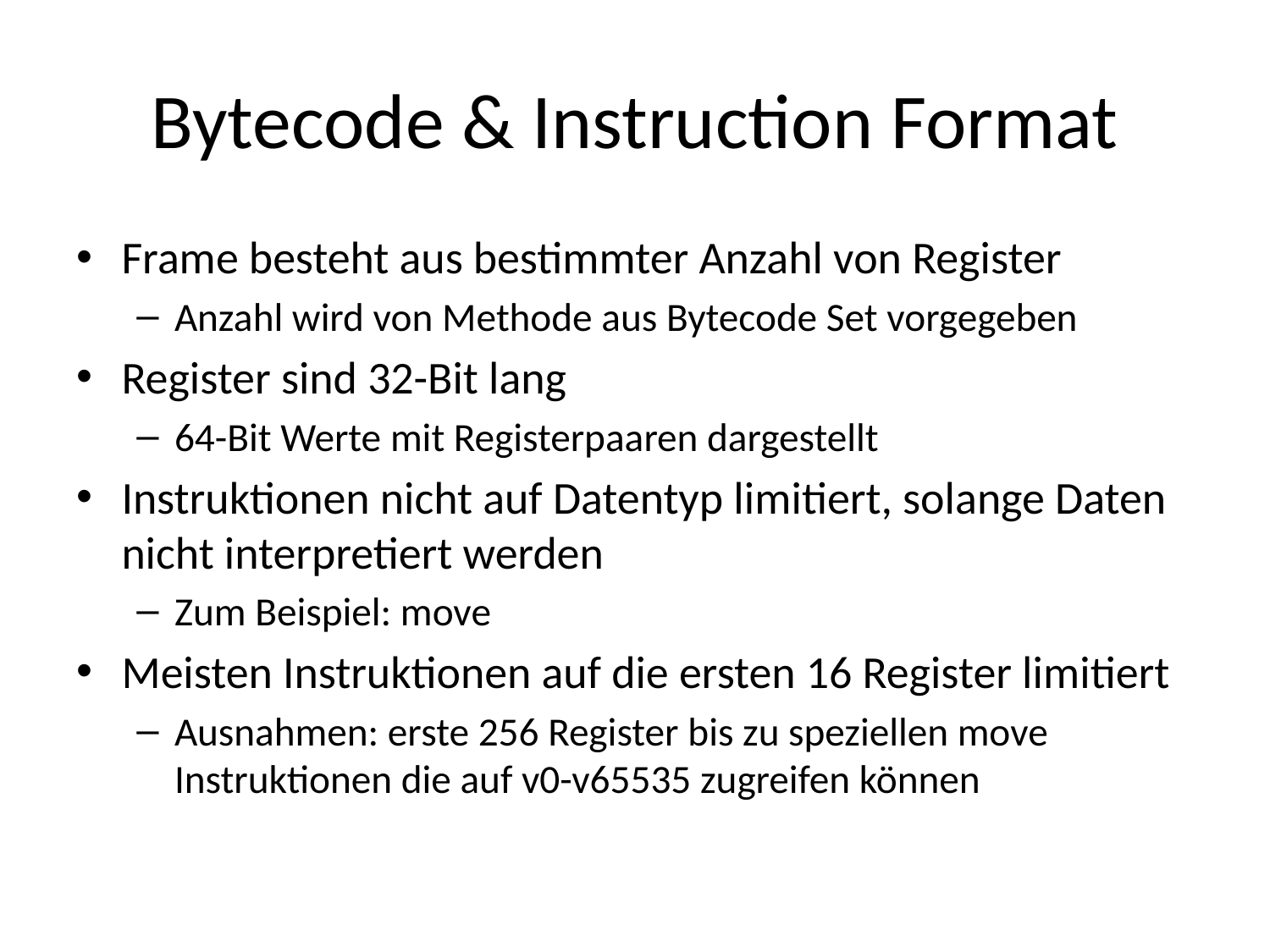

# Bytecode & Instruction Format
Frame besteht aus bestimmter Anzahl von Register
Anzahl wird von Methode aus Bytecode Set vorgegeben
Register sind 32-Bit lang
64-Bit Werte mit Registerpaaren dargestellt
Instruktionen nicht auf Datentyp limitiert, solange Daten nicht interpretiert werden
Zum Beispiel: move
Meisten Instruktionen auf die ersten 16 Register limitiert
Ausnahmen: erste 256 Register bis zu speziellen move Instruktionen die auf v0-v65535 zugreifen können